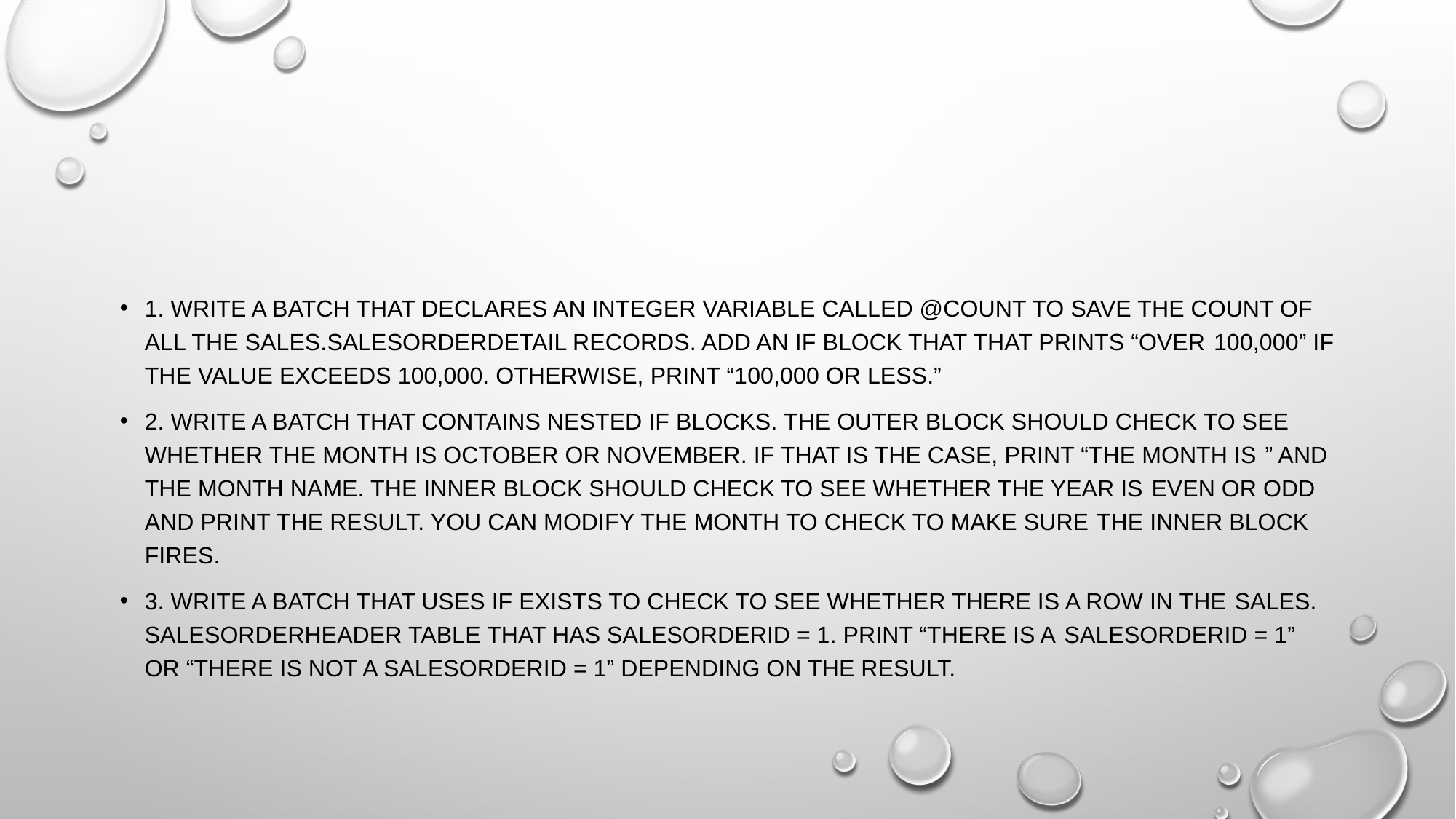

1. Write a batch that declares an integer variable called @Count to save the count of all the Sales.SalesOrderDetail records. Add an IF block that that prints “Over 100,000” if the value exceeds 100,000. Otherwise, print “100,000 or less.”
2. Write a batch that contains nested IF blocks. The outer block should check to see whether the month is October or November. If that is the case, print “The month is ” and the month name. The inner block should check to see whether the year is even or odd and print the result. You can modify the month to check to make sure the inner block fires.
3. Write a batch that uses IF EXISTS to check to see whether there is a row in the Sales. SalesOrderHeader table that has SalesOrderID = 1. Print “There is a SalesOrderID = 1” or “There is not a SalesOrderID = 1” depending on the result.